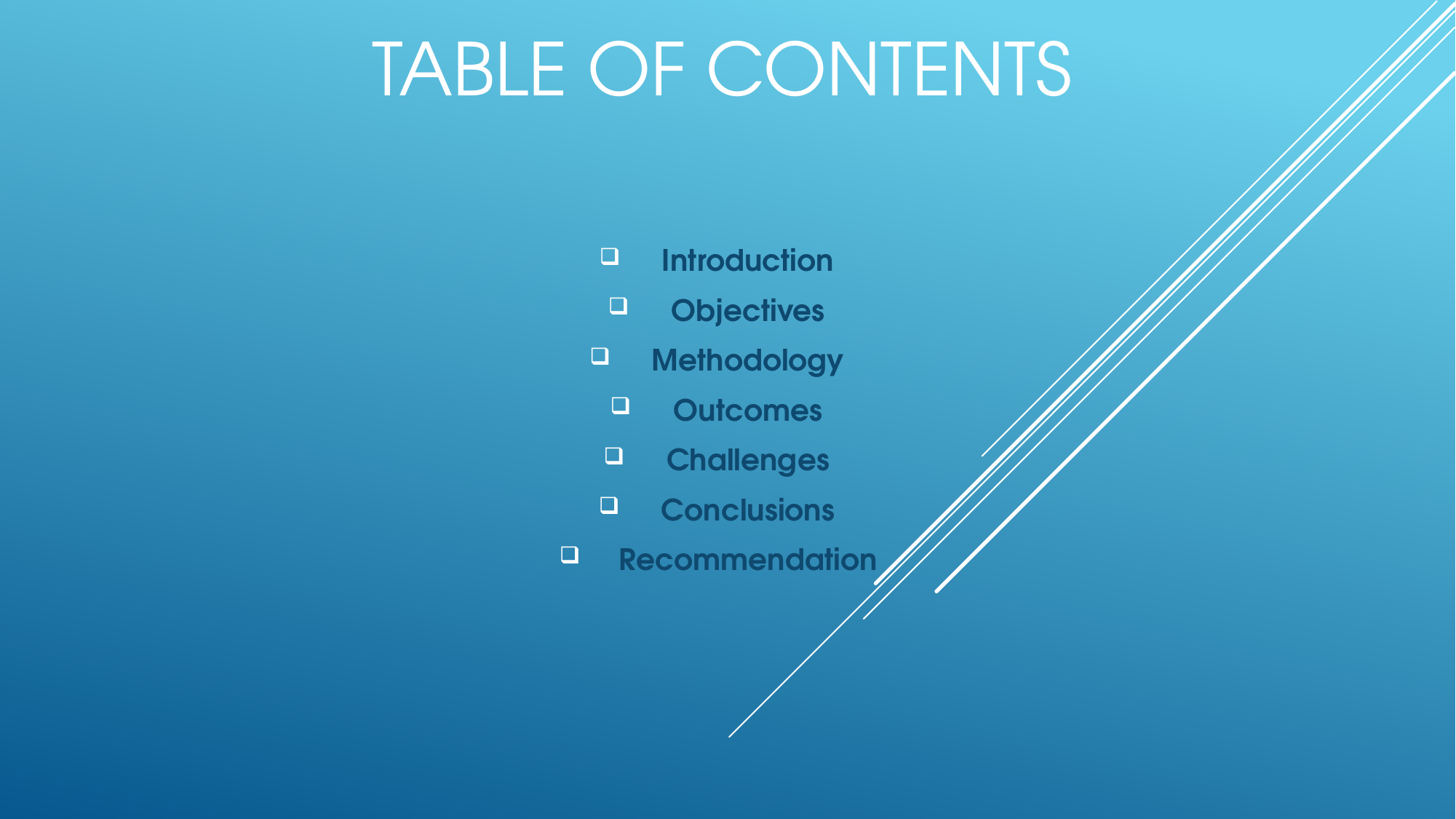

# Table of Contents
Introduction
Objectives
Methodology
Outcomes
Challenges
Conclusions
Recommendation